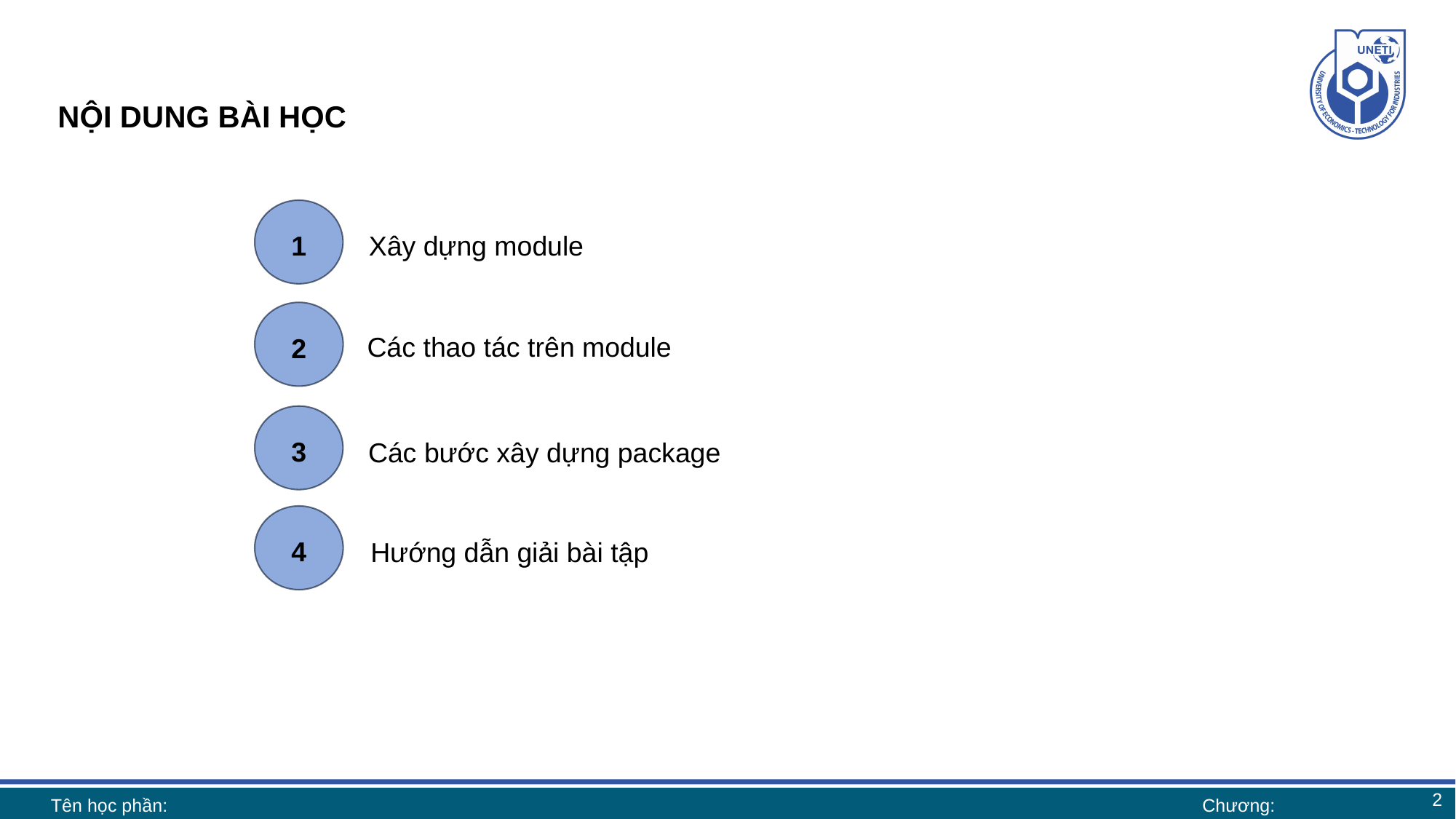

# NỘI DUNG BÀI HỌC
1
Xây dựng module
2
Các thao tác trên module
3
Các bước xây dựng package
4
Hướng dẫn giải bài tập
2
Tên học phần:
Chương: